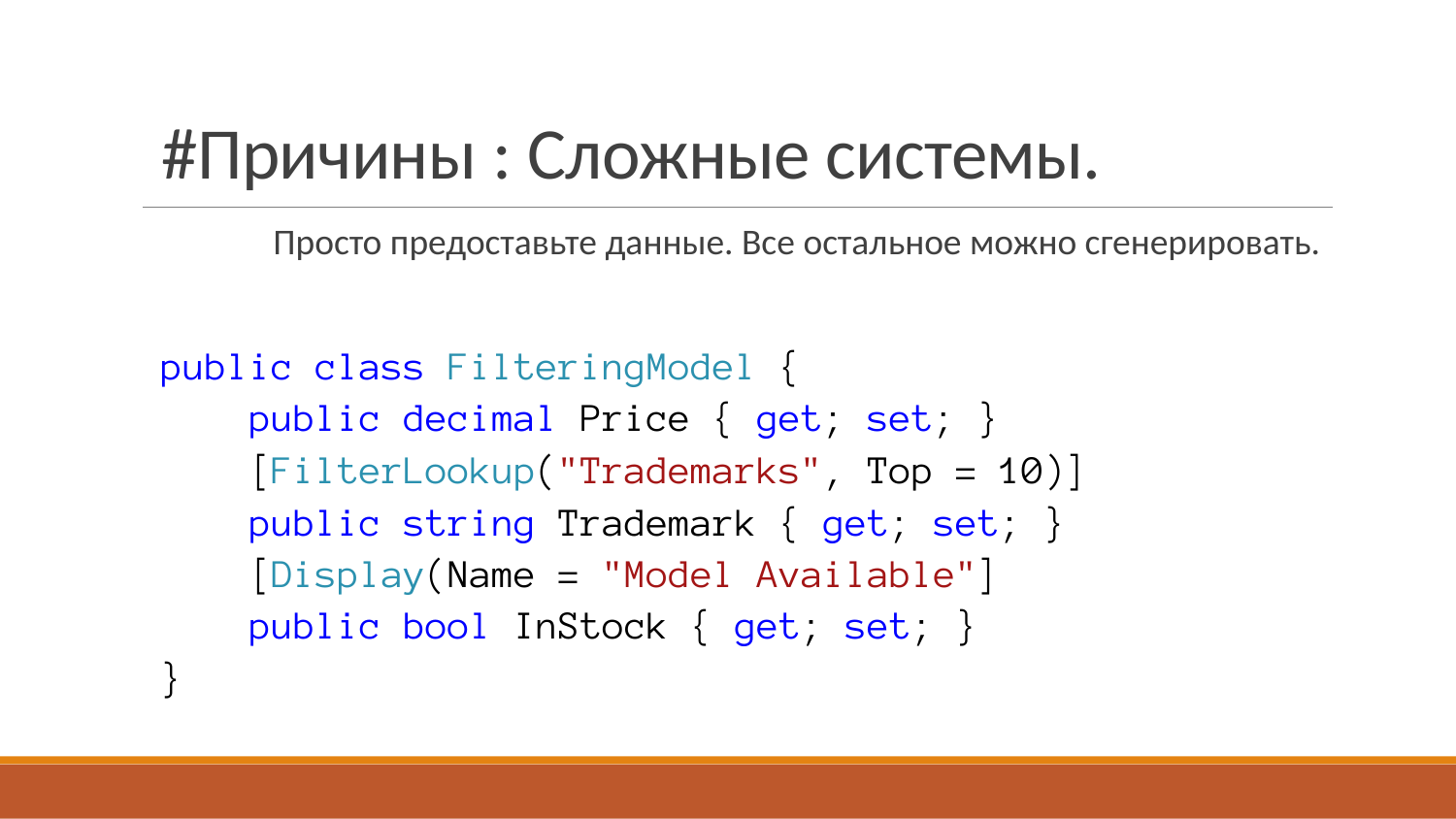

# #Причины : Сложные системы.
Просто предоставьте данные. Все остальное можно сгенерировать.
public class FilteringModel {
    public decimal Price { get; set; }
    [FilterLookup("Trademarks", Top = 10)]
    public string Trademark { get; set; }
    [Display(Name = "Model Available"]
    public bool InStock { get; set; }
}